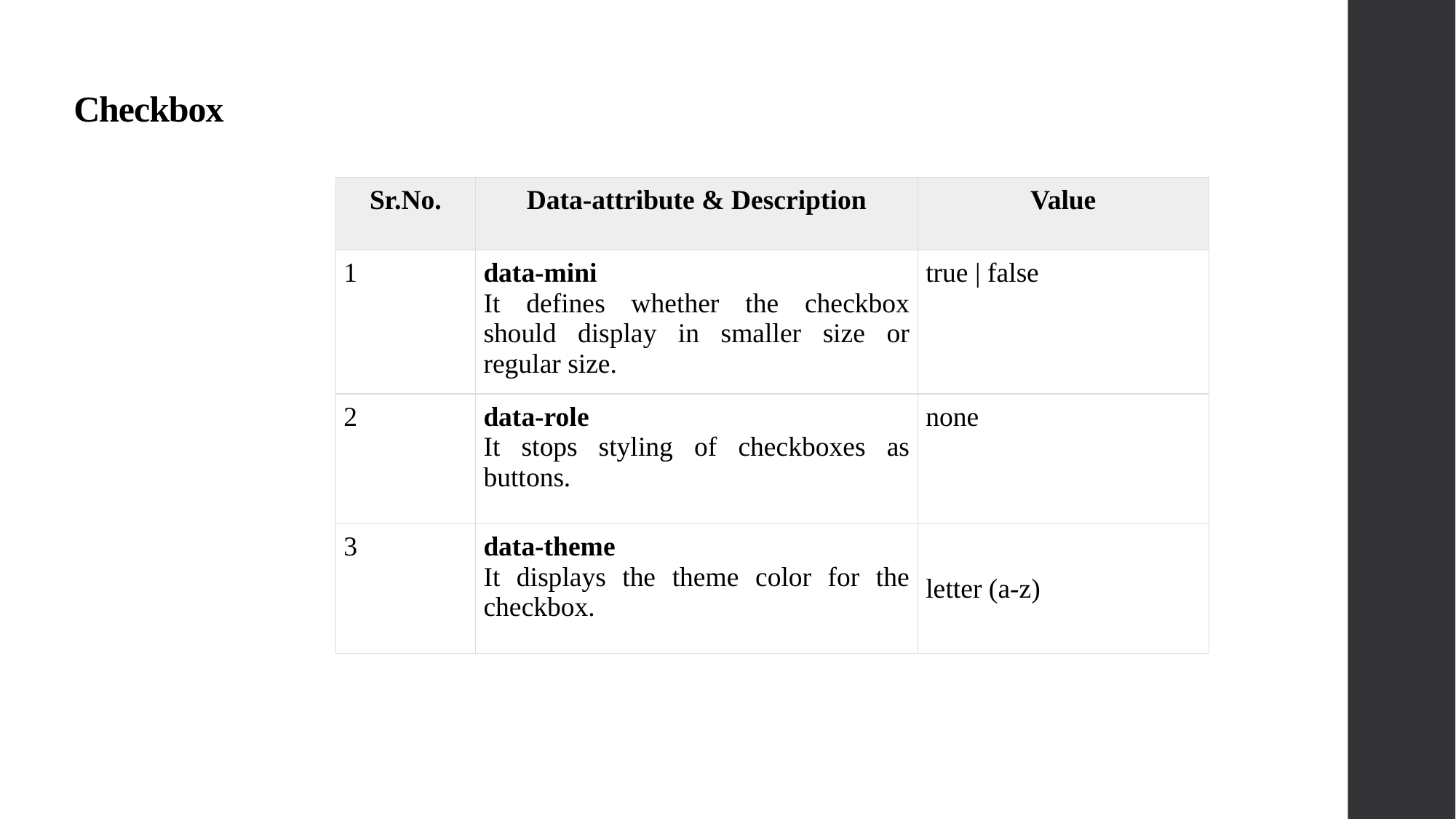

# Checkbox
| Sr.No. | Data-attribute & Description | Value |
| --- | --- | --- |
| 1 | data-mini It defines whether the checkbox should display in smaller size or regular size. | true | false |
| 2 | data-role It stops styling of checkboxes as buttons. | none |
| 3 | data-theme It displays the theme color for the checkbox. | letter (a-z) |